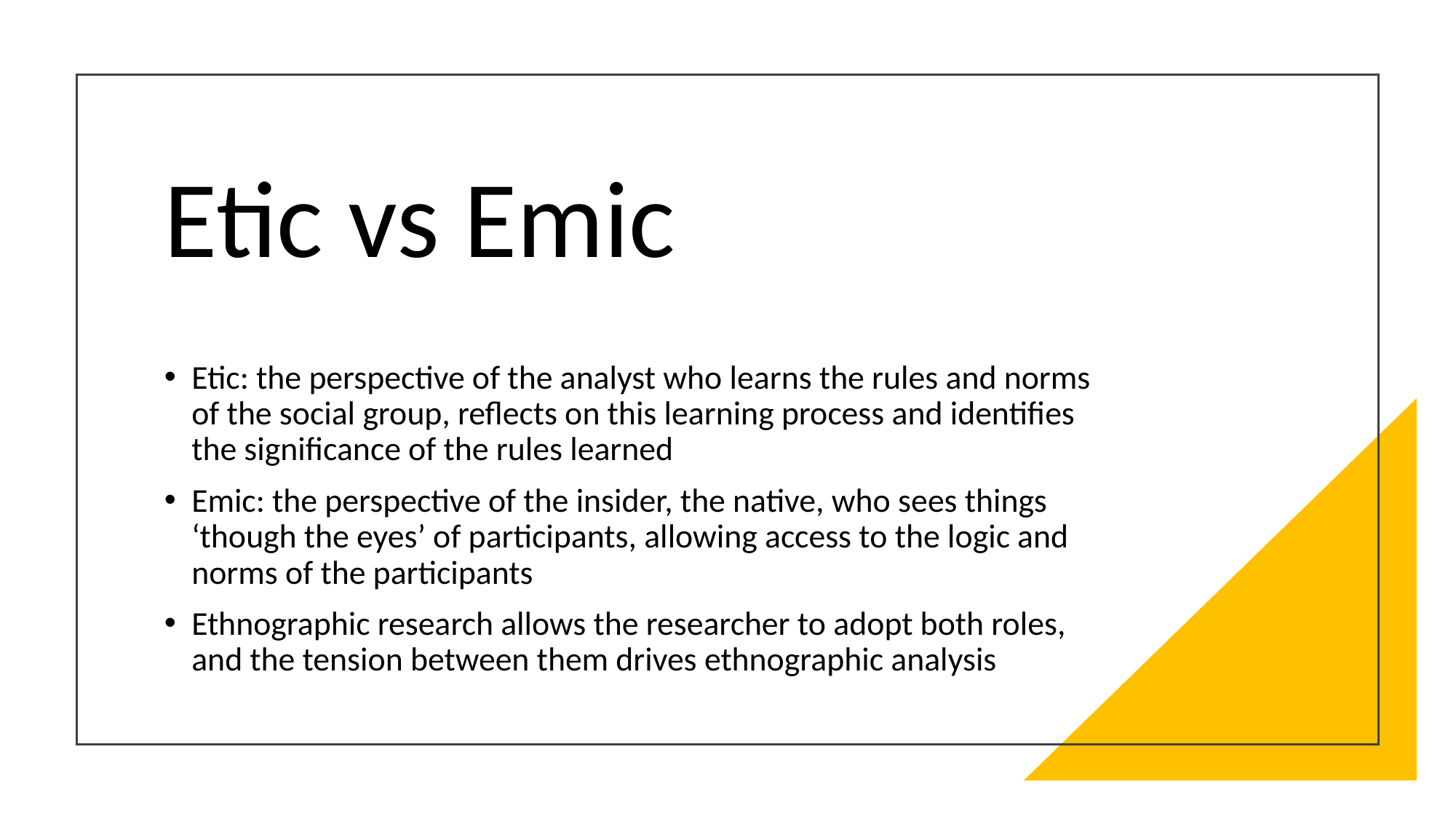

# Etic vs Emic
Etic: the perspective of the analyst who learns the rules and norms of the social group, reflects on this learning process and identifies the significance of the rules learned
Emic: the perspective of the insider, the native, who sees things ‘though the eyes’ of participants, allowing access to the logic and norms of the participants
Ethnographic research allows the researcher to adopt both roles, and the tension between them drives ethnographic analysis